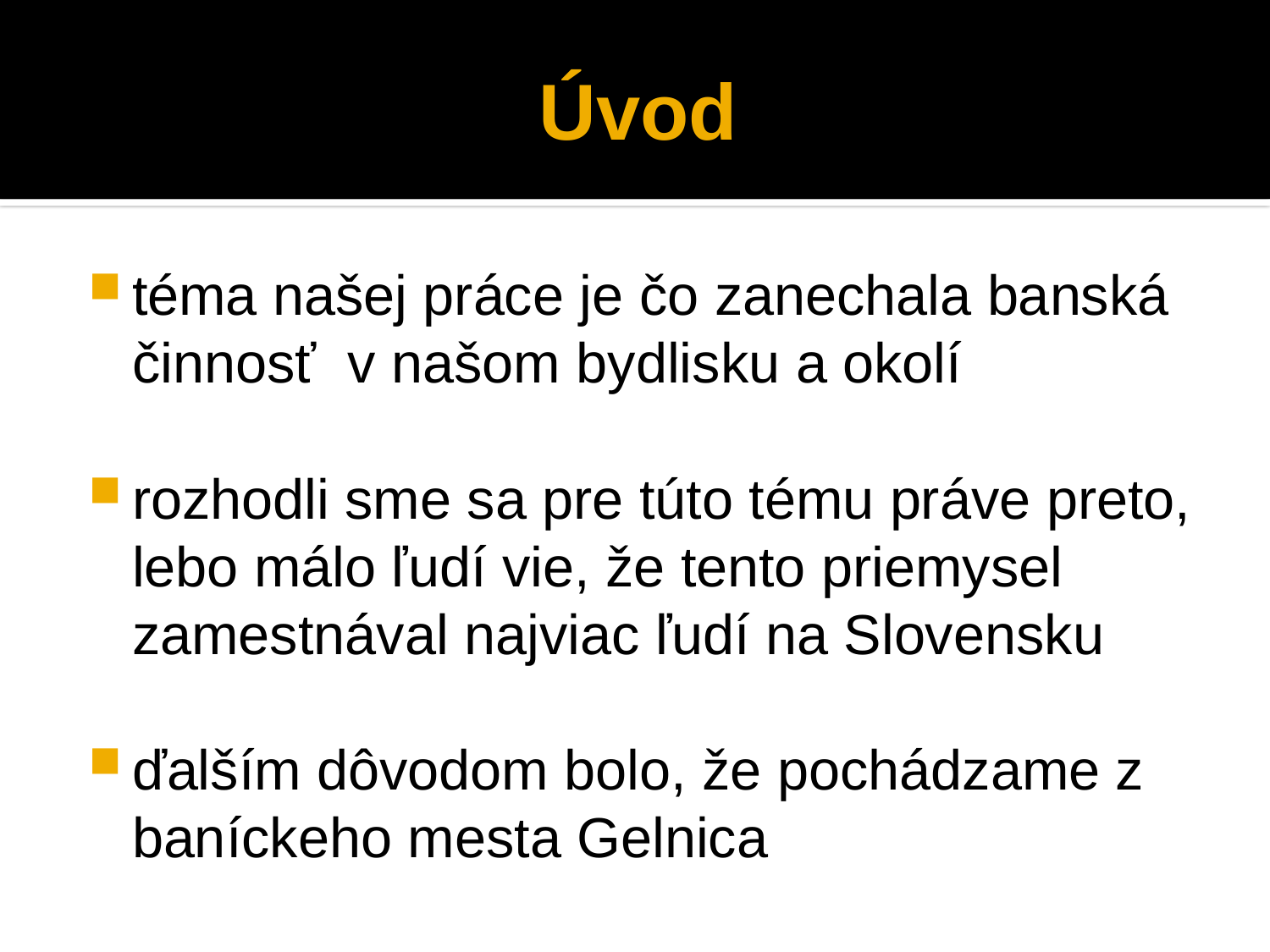

# Úvod
téma našej práce je čo zanechala banská činnosť  v našom bydlisku a okolí

rozhodli sme sa pre túto tému práve preto, lebo málo ľudí vie, že tento priemysel zamestnával najviac ľudí na Slovensku

ďalším dôvodom bolo, že pochádzame z baníckeho mesta Gelnica